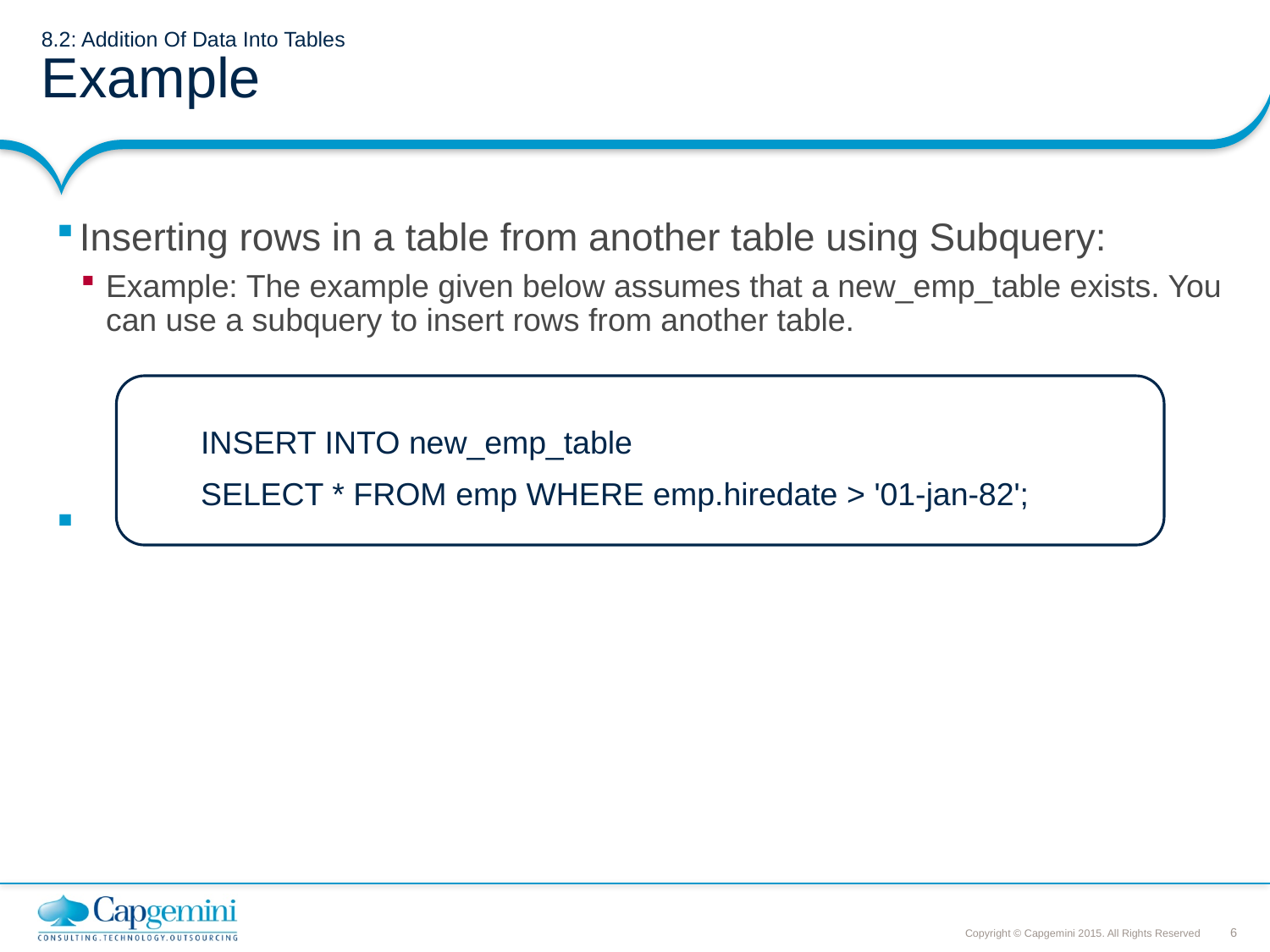

# 8.2: Addition Of Data Into Tables Example
Inserting rows in a table from another table using Subquery:
Example: The example given below assumes that a new_emp_table exists. You can use a subquery to insert rows from another table.

INSERT INTO new_emp_table
SELECT * FROM emp WHERE emp.hiredate > '01-jan-82';